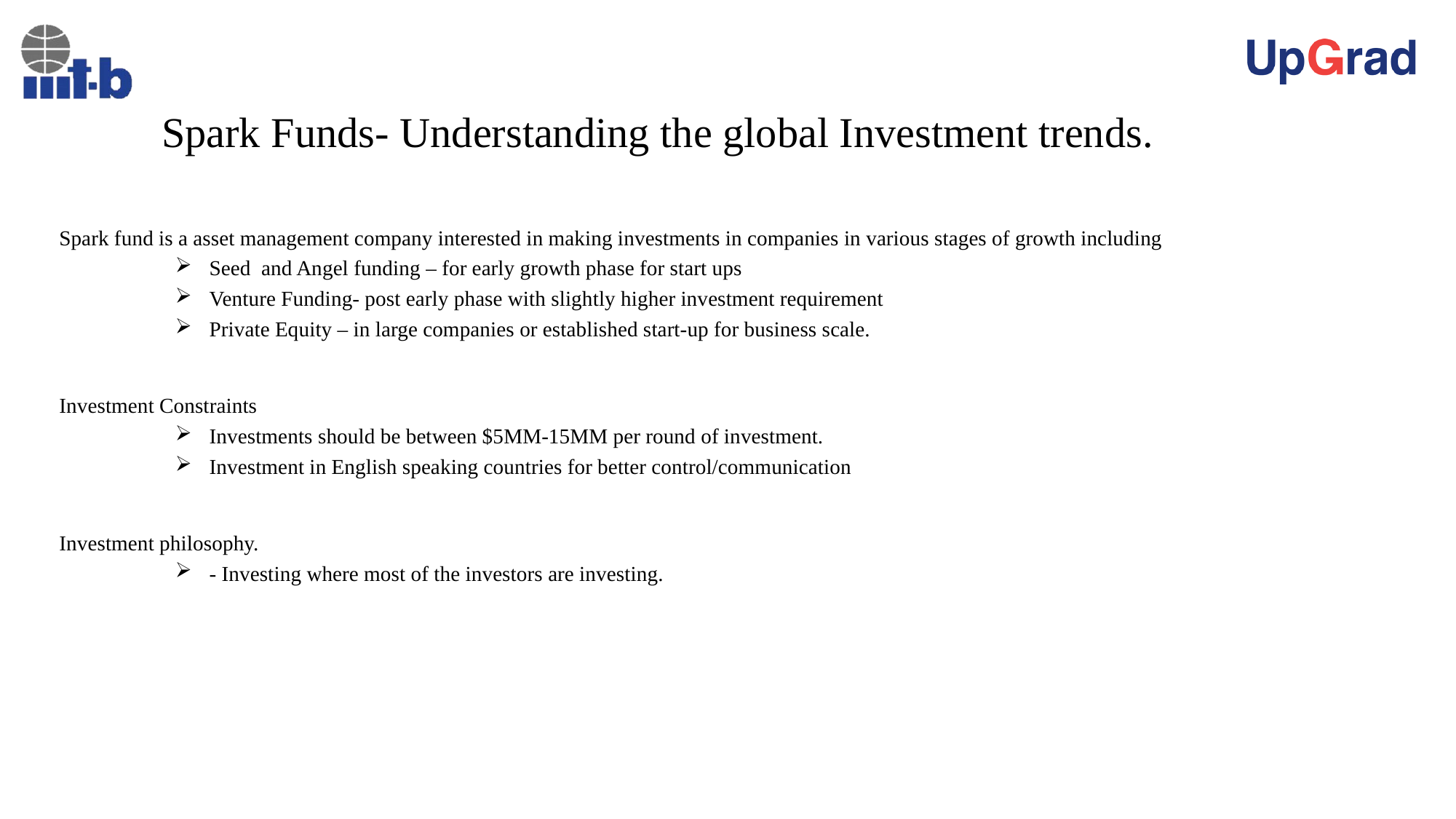

# Spark Funds- Understanding the global Investment trends.
Spark fund is a asset management company interested in making investments in companies in various stages of growth including
Seed  and Angel funding – for early growth phase for start ups
Venture Funding- post early phase with slightly higher investment requirement
Private Equity – in large companies or established start-up for business scale.

Investment Constraints
Investments should be between $5MM-15MM per round of investment.
Investment in English speaking countries for better control/communication

Investment philosophy.
- Investing where most of the investors are investing.